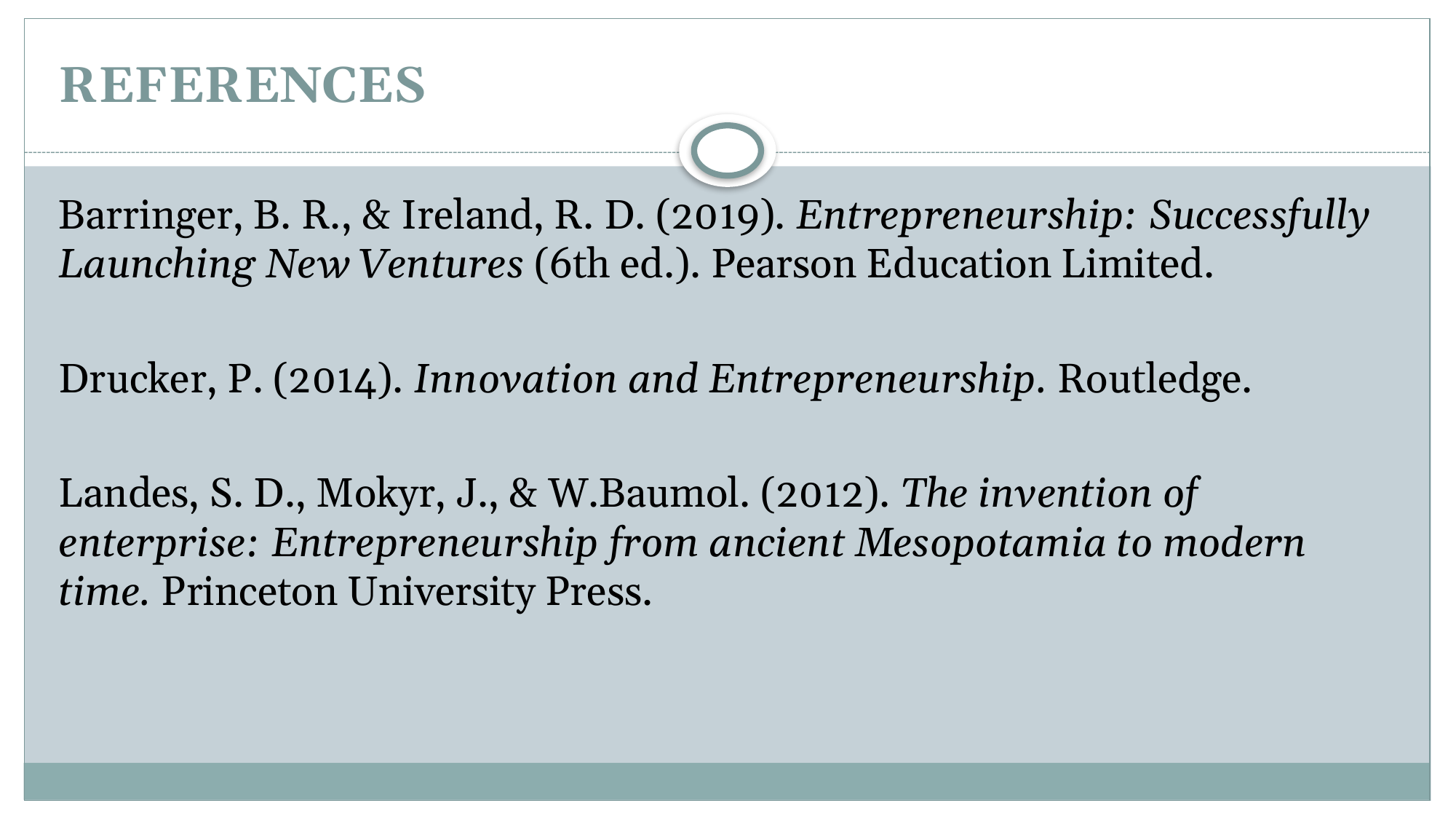

# REFERENCES
Barringer, B. R., & Ireland, R. D. (2019). Entrepreneurship: Successfully Launching New Ventures (6th ed.). Pearson Education Limited.

Drucker, P. (2014). Innovation and Entrepreneurship. Routledge.

Landes, S. D., Mokyr, J., & W.Baumol. (2012). The invention of enterprise: Entrepreneurship from ancient Mesopotamia to modern time. Princeton University Press.